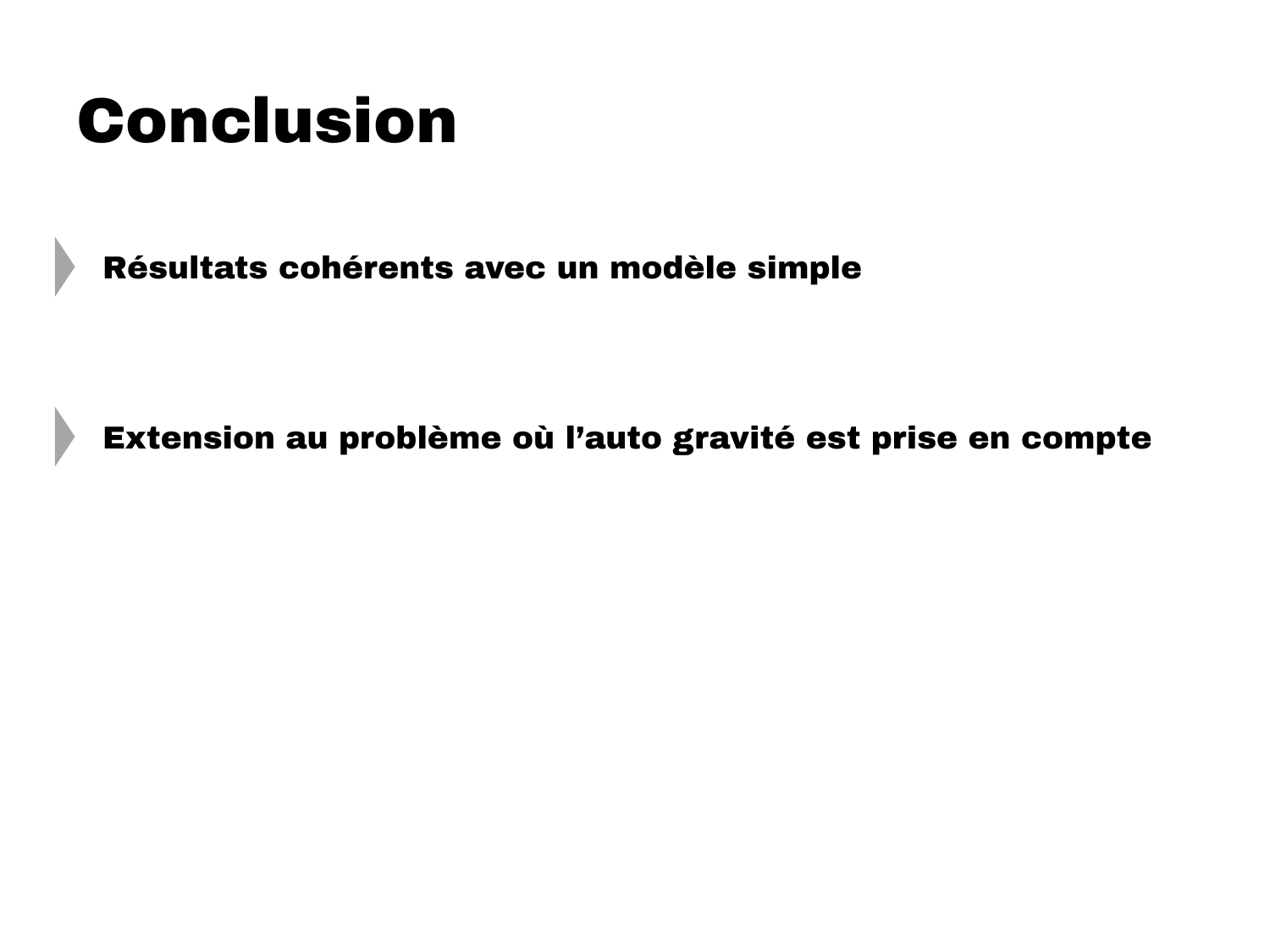

# Conclusion
Résultats cohérents avec un modèle simple

Extension au problème où l’auto gravité est prise en compte